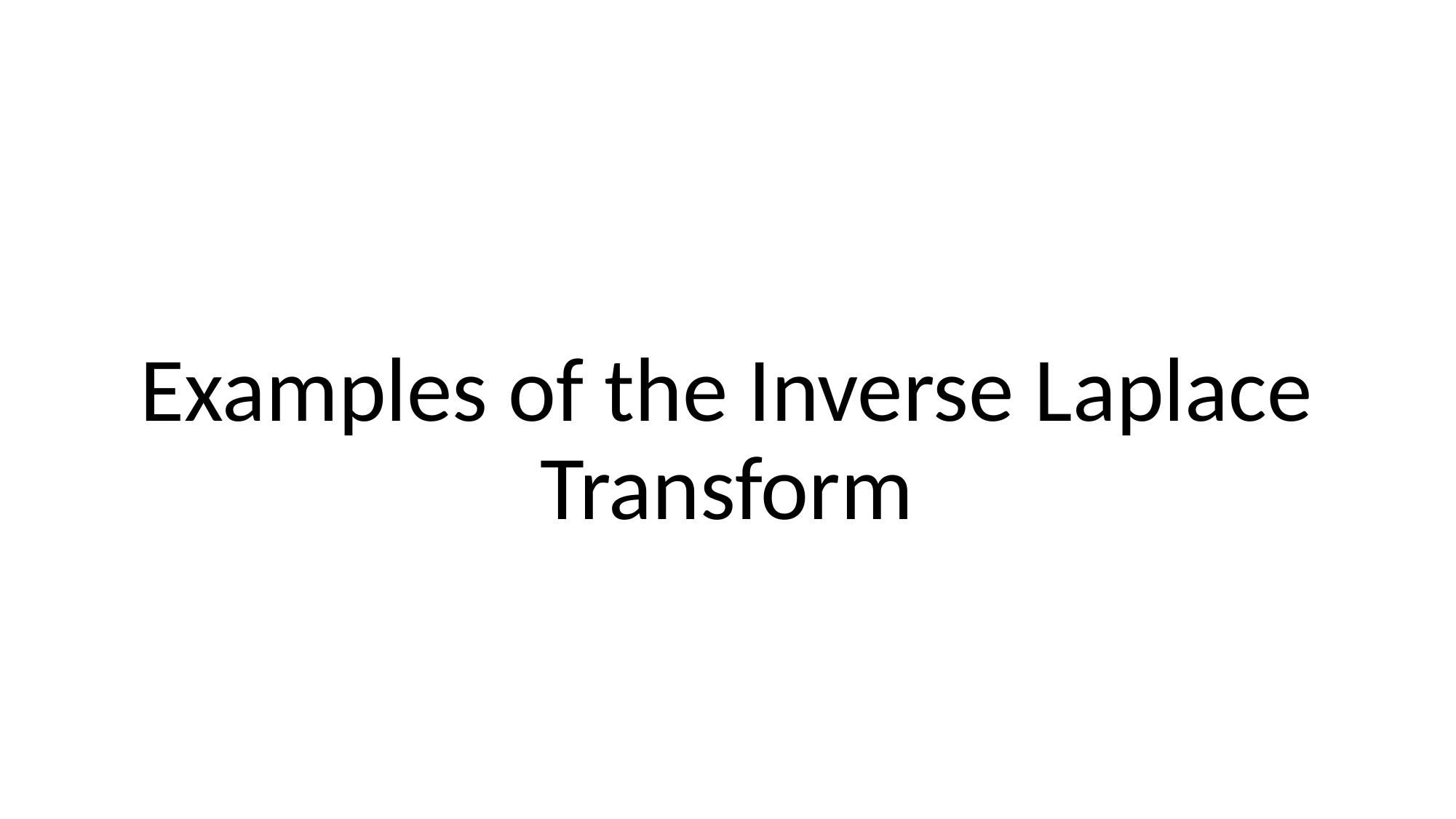

# Examples of the Inverse Laplace Transform